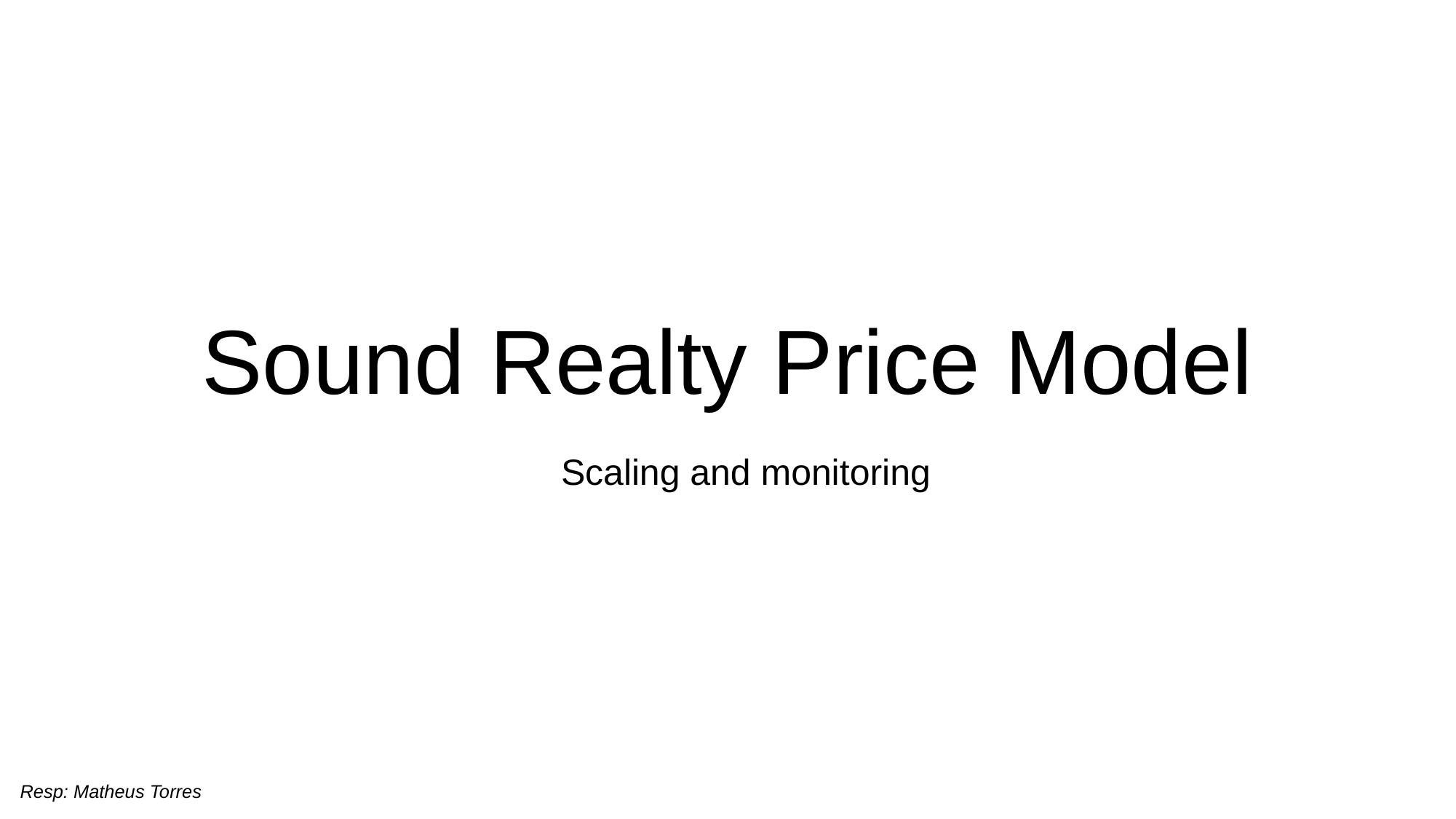

# Sound Realty Price Model
Scaling and monitoring
Resp: Matheus Torres